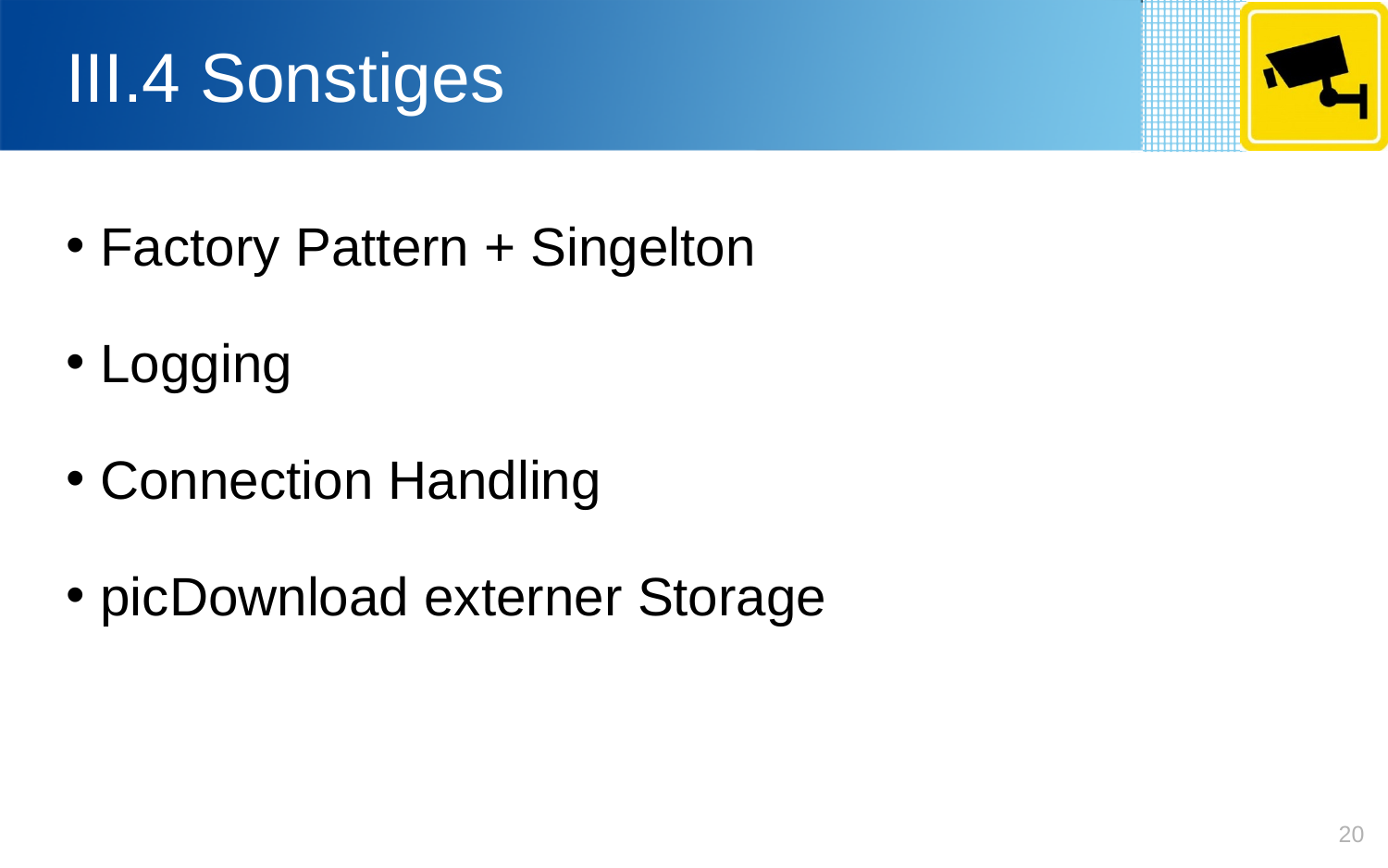

# III.4 Sonstiges
Factory Pattern + Singelton
Logging
Connection Handling
picDownload externer Storage

20